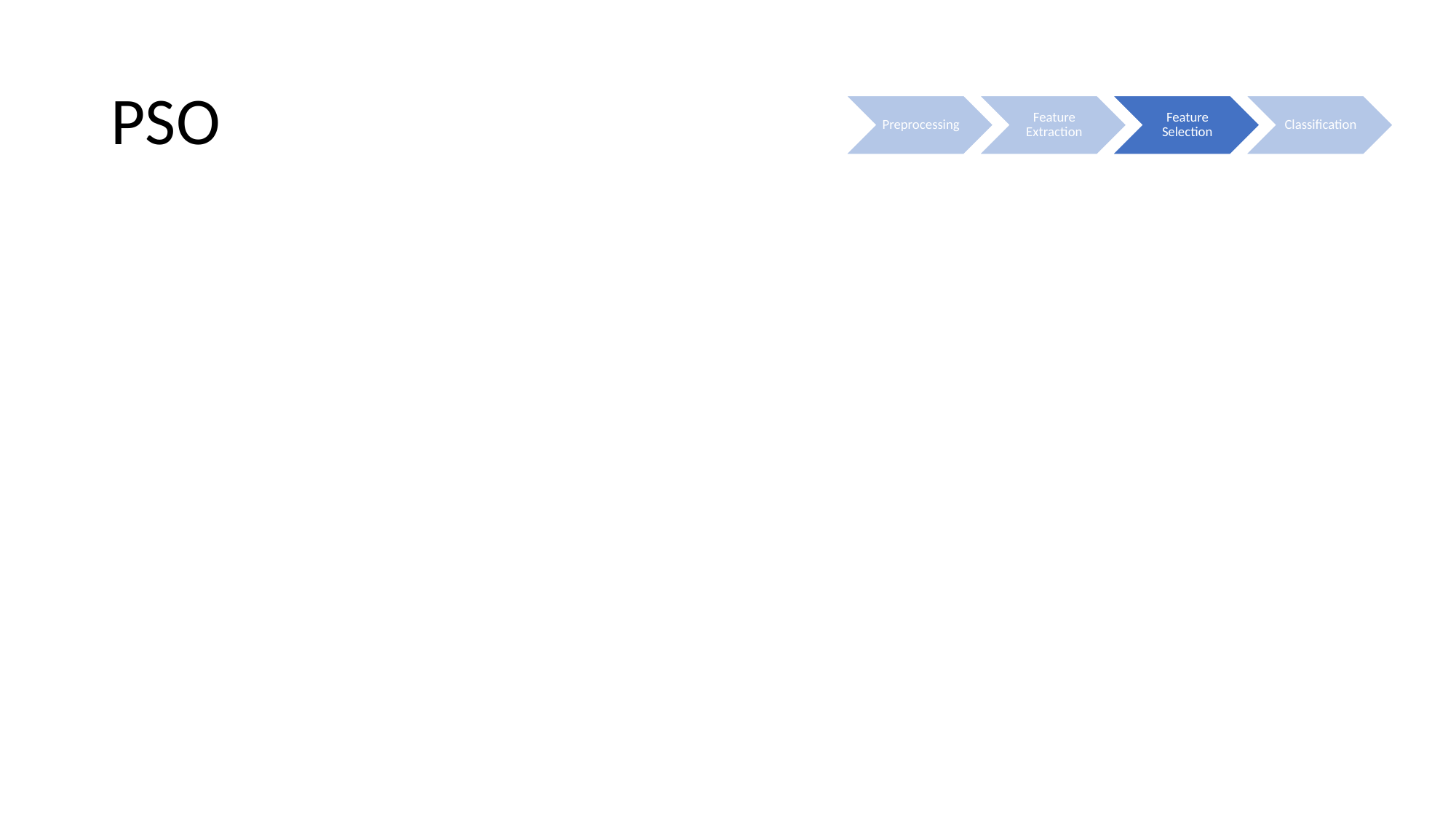

Preprocessing
Feature Extraction
Feature Selection
Classification
# PSO